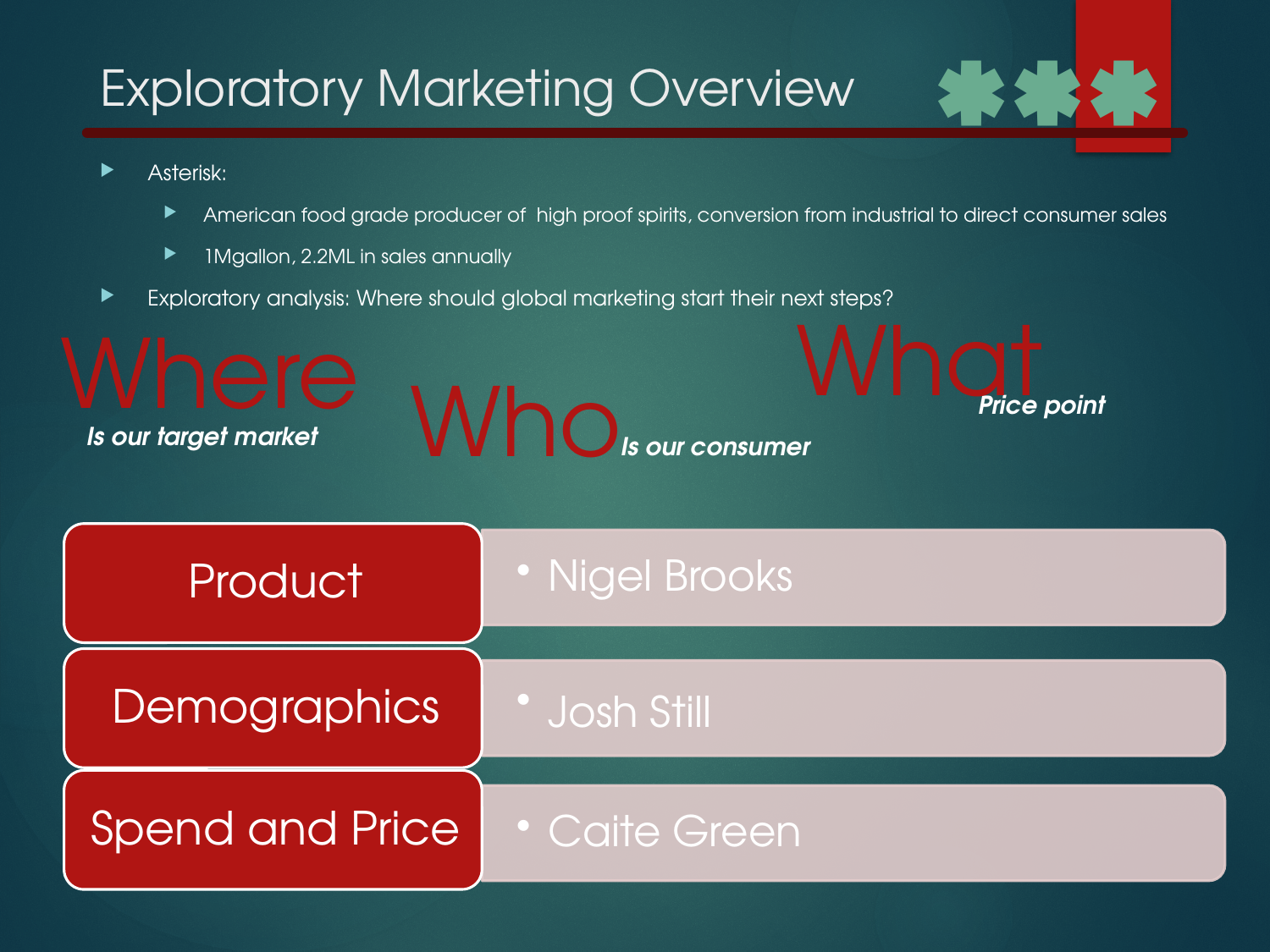

***
# Exploratory Marketing Overview

Asterisk:
American food grade producer of  high proof spirits, conversion from industrial to direct consumer sales
1Mgallon, 2.2ML in sales annually
Exploratory analysis: Where should global marketing start their next steps?

What
Where
Who
Price point

Is our target market

Is our consumer

Nigel Brooks
Product
Josh Still
Demographics
Caite Green
Spend and Price